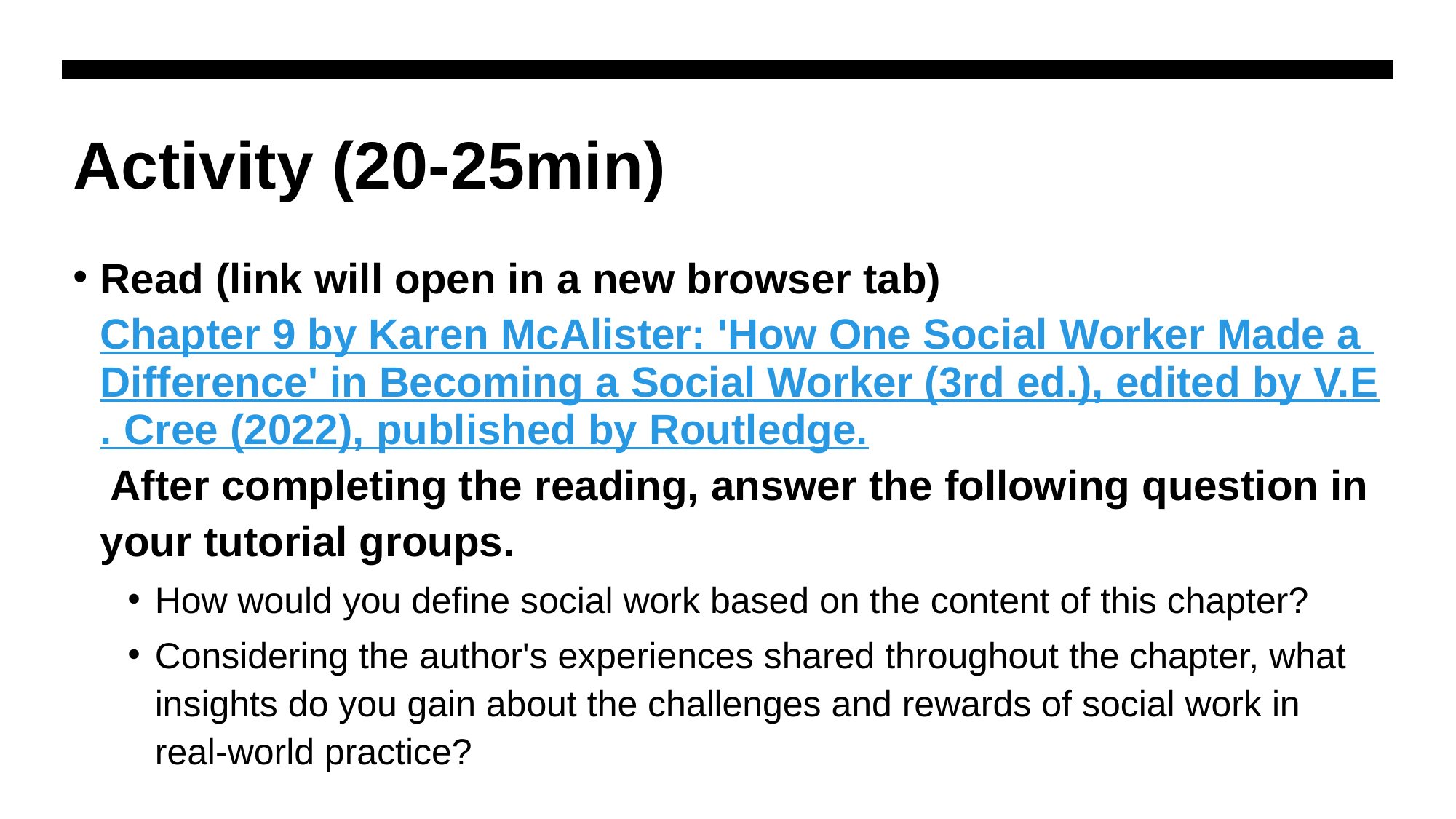

# Activity (20-25min)
Read (link will open in a new browser tab) Chapter 9 by Karen McAlister: 'How One Social Worker Made a Difference' in Becoming a Social Worker (3rd ed.), edited by V.E. Cree (2022), published by Routledge. After completing the reading, answer the following question in your tutorial groups.
How would you define social work based on the content of this chapter?
Considering the author's experiences shared throughout the chapter, what insights do you gain about the challenges and rewards of social work in real-world practice?